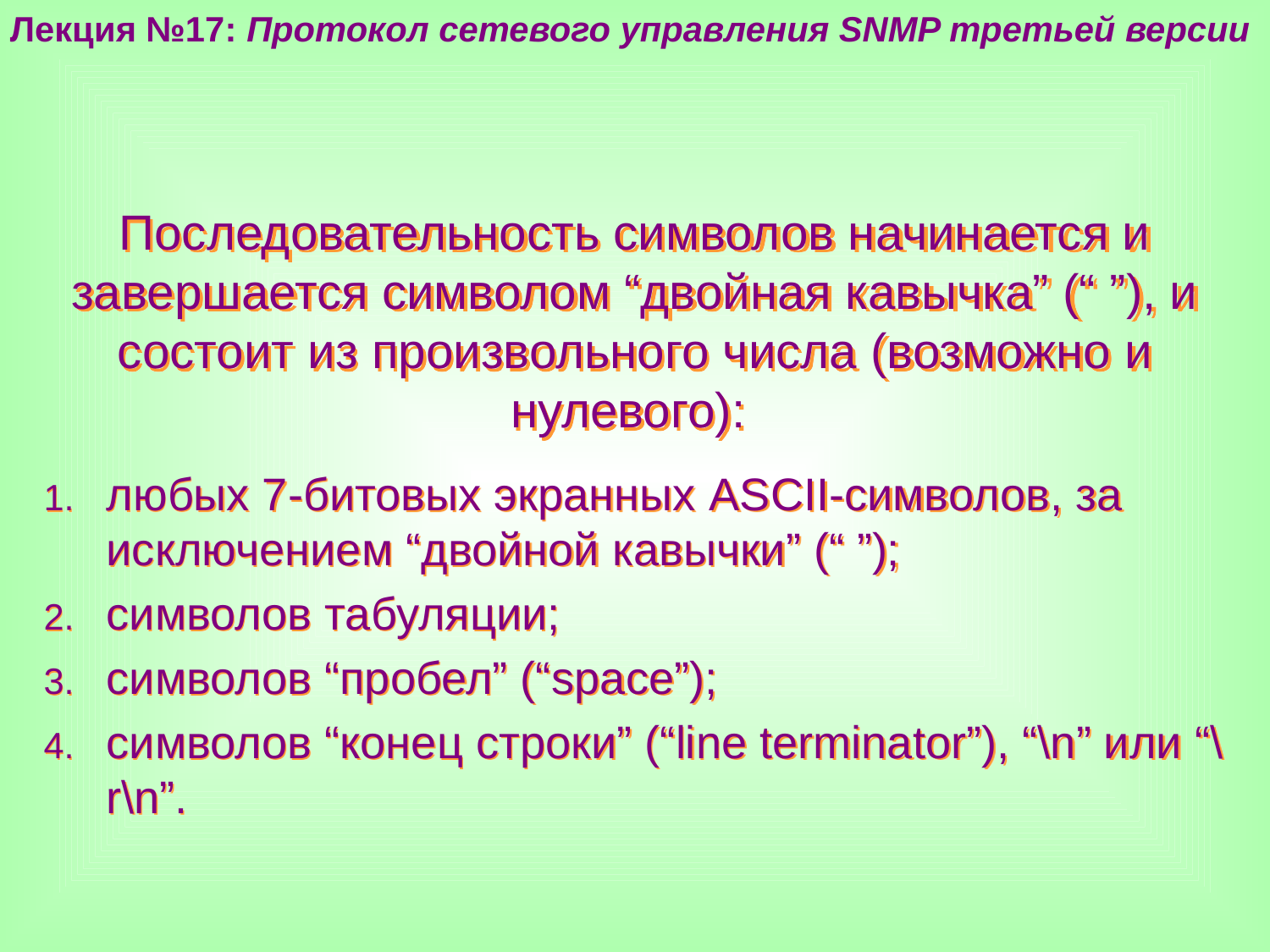

Лекция №17: Протокол сетевого управления SNMP третьей версии
Последовательность символов начинается и завершается символом “двойная кавычка” (“ ”), и состоит из произвольного числа (возможно и нулевого):
любых 7-битовых экранных ASCII-символов, за исключением “двойной кавычки” (“ ”);
символов табуляции;
символов “пробел” (“space”);
символов “конец строки” (“line terminator”), “\n” или “\r\n”.